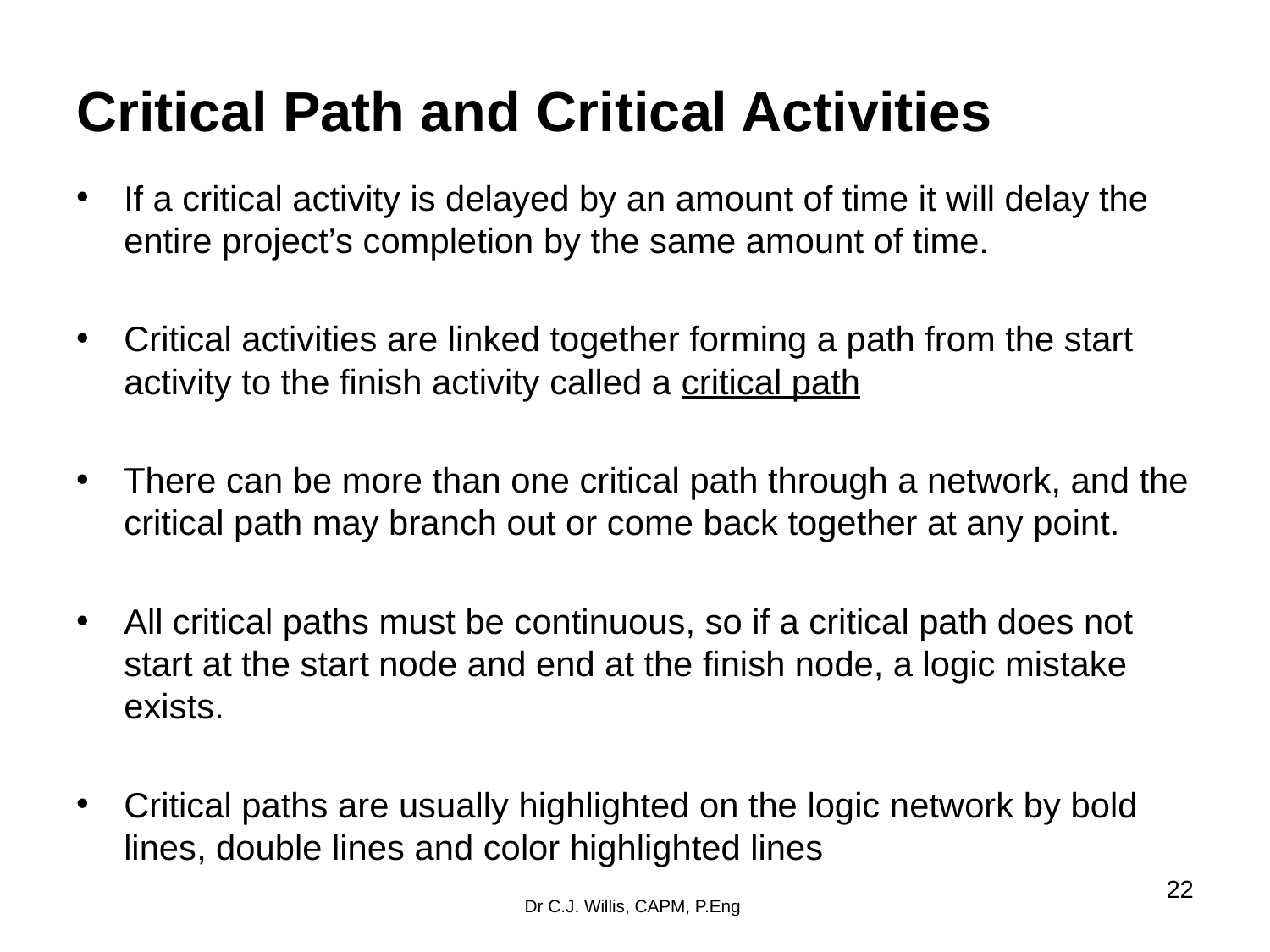

# Critical Path and Critical Activities
If a critical activity is delayed by an amount of time it will delay the entire project’s completion by the same amount of time.

Critical activities are linked together forming a path from the start activity to the finish activity called a critical path

There can be more than one critical path through a network, and the critical path may branch out or come back together at any point.

All critical paths must be continuous, so if a critical path does not start at the start node and end at the finish node, a logic mistake exists.

Critical paths are usually highlighted on the logic network by bold lines, double lines and color highlighted lines
22
Dr C.J. Willis, CAPM, P.Eng